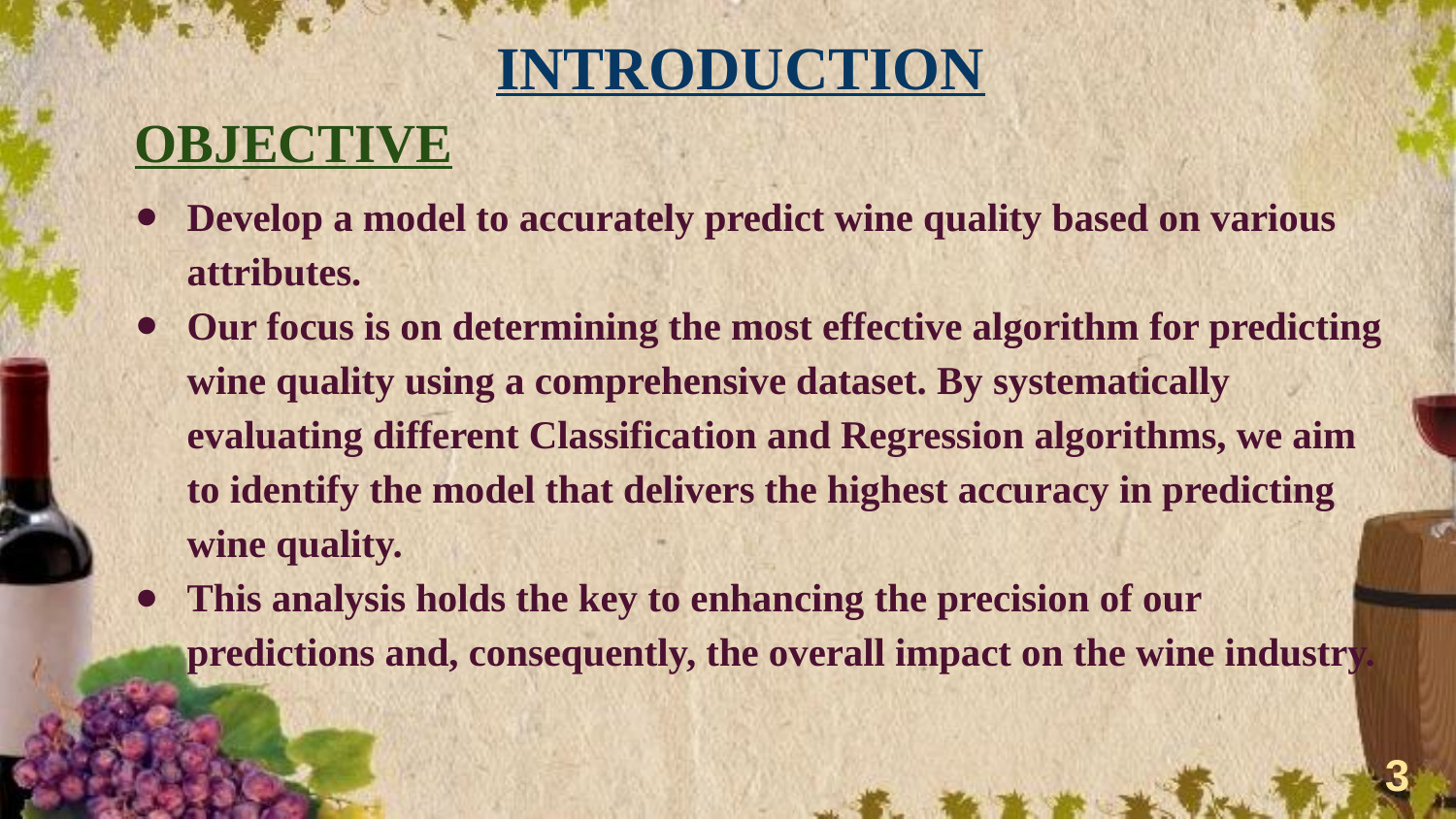

INTRODUCTION
# OBJECTIVE
Develop a model to accurately predict wine quality based on various attributes.
Our focus is on determining the most effective algorithm for predicting wine quality using a comprehensive dataset. By systematically evaluating different Classification and Regression algorithms, we aim to identify the model that delivers the highest accuracy in predicting wine quality.
This analysis holds the key to enhancing the precision of our predictions and, consequently, the overall impact on the wine industry.
3